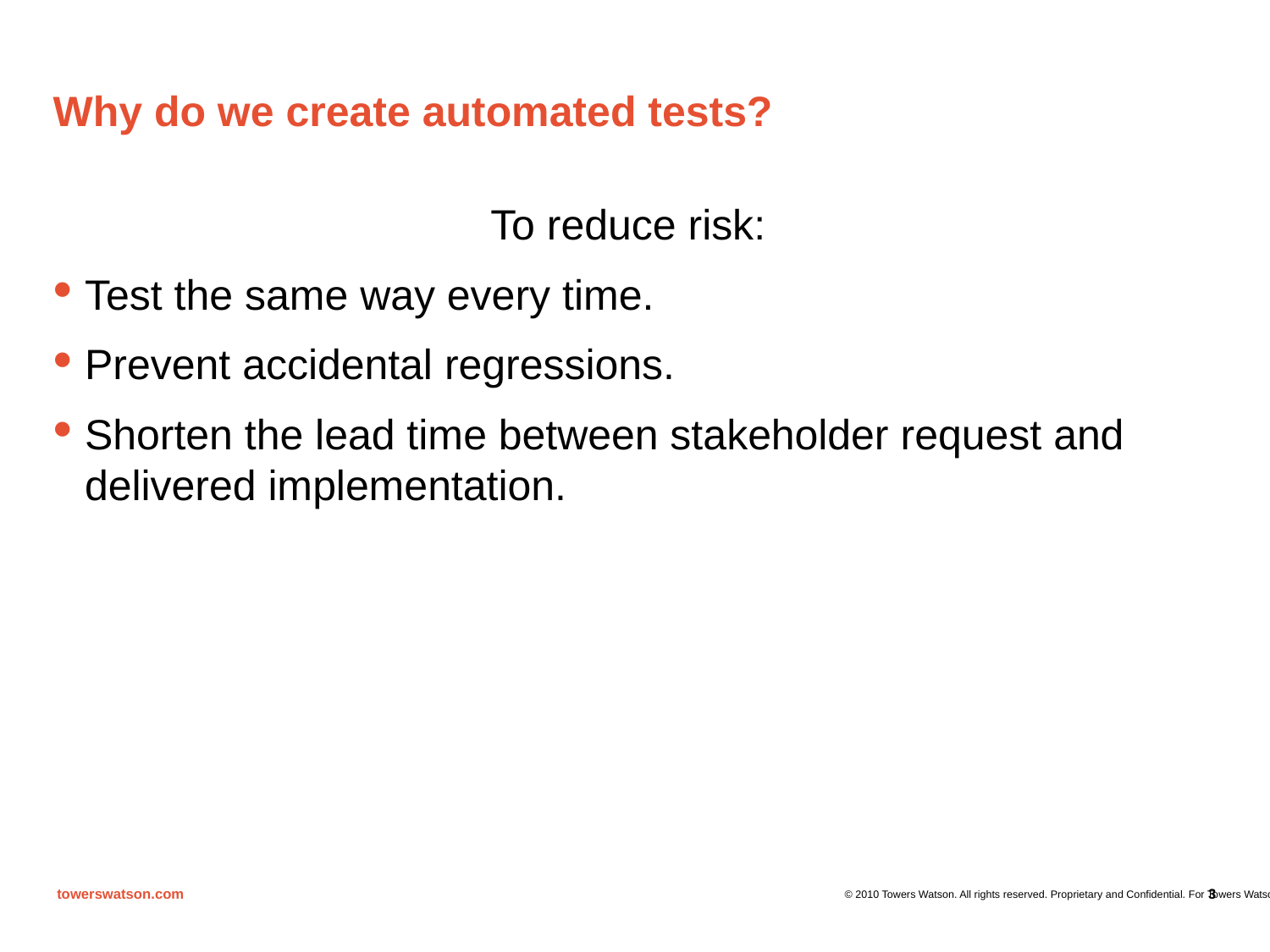

# Why do we create automated tests?
To reduce risk:
Test the same way every time.
Prevent accidental regressions.
Shorten the lead time between stakeholder request and delivered implementation.
3